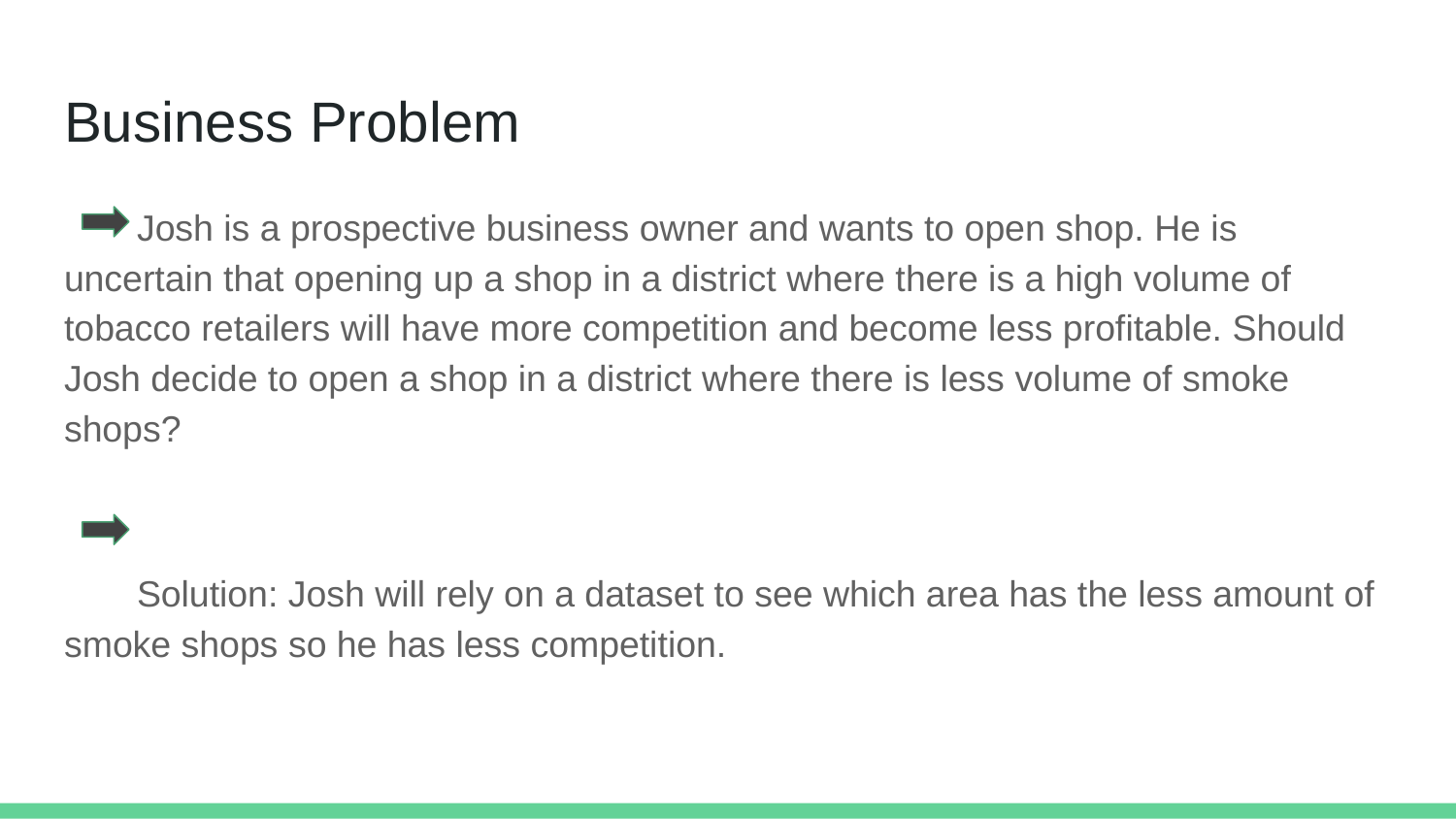

# Business Problem
Josh is a prospective business owner and wants to open shop. He is uncertain that opening up a shop in a district where there is a high volume of tobacco retailers will have more competition and become less profitable. Should Josh decide to open a shop in a district where there is less volume of smoke shops?

Solution: Josh will rely on a dataset to see which area has the less amount of smoke shops so he has less competition.